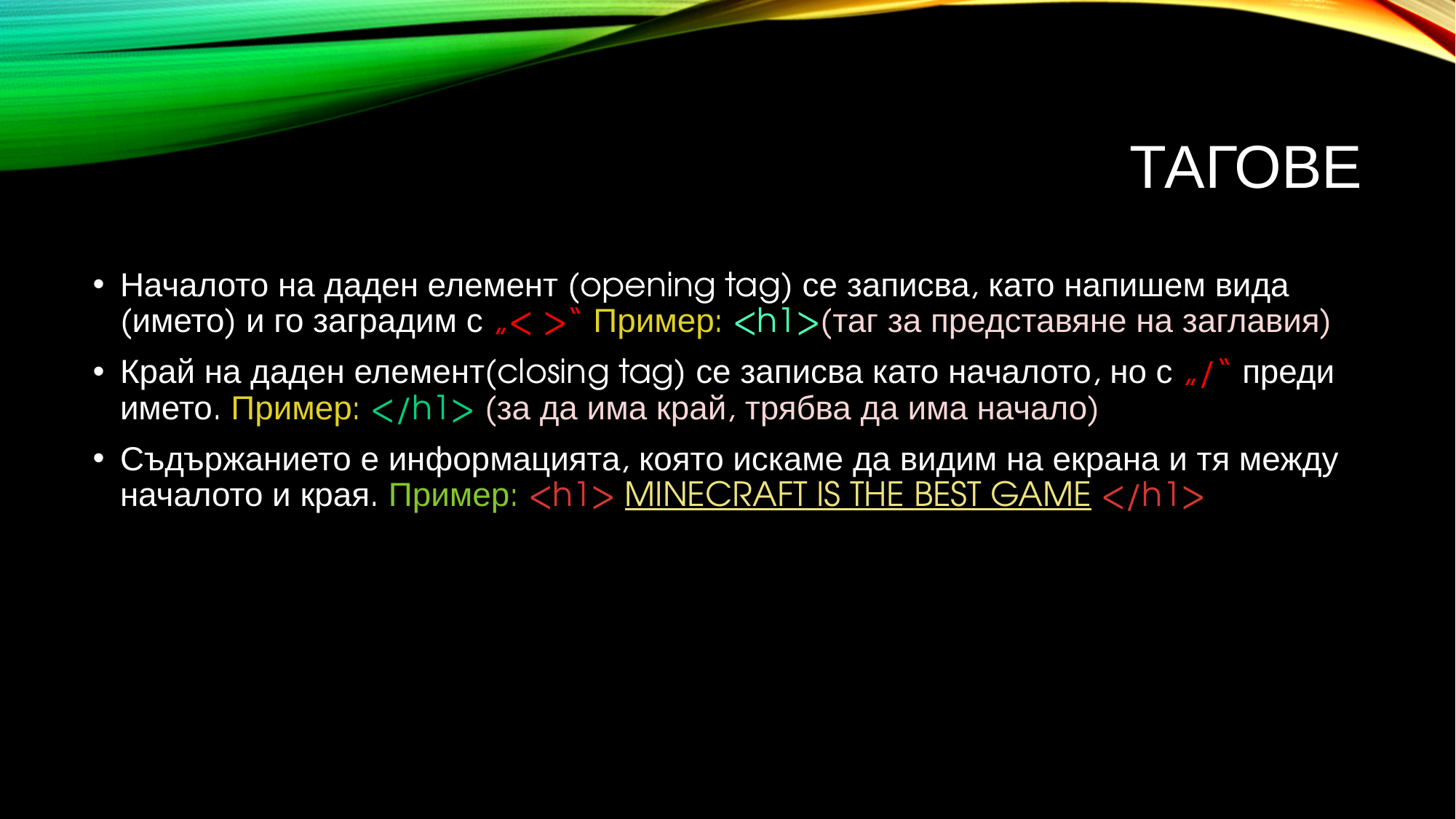

# Тагове
Началото на даден елемент (opening tag) се записва, като напишем вида (името) и го заградим с „< >“ Пример: <h1>(таг за представяне на заглавия)
Край на даден елемент(closing tag) се записва като началото, но с „/“ преди името. Пример: </h1> (за да има край, трябва да има начало)
Съдържанието е информацията, която искаме да видим на екрана и тя между началото и края. Пример: <h1> MINECRAFT IS THE BEST GAME </h1>